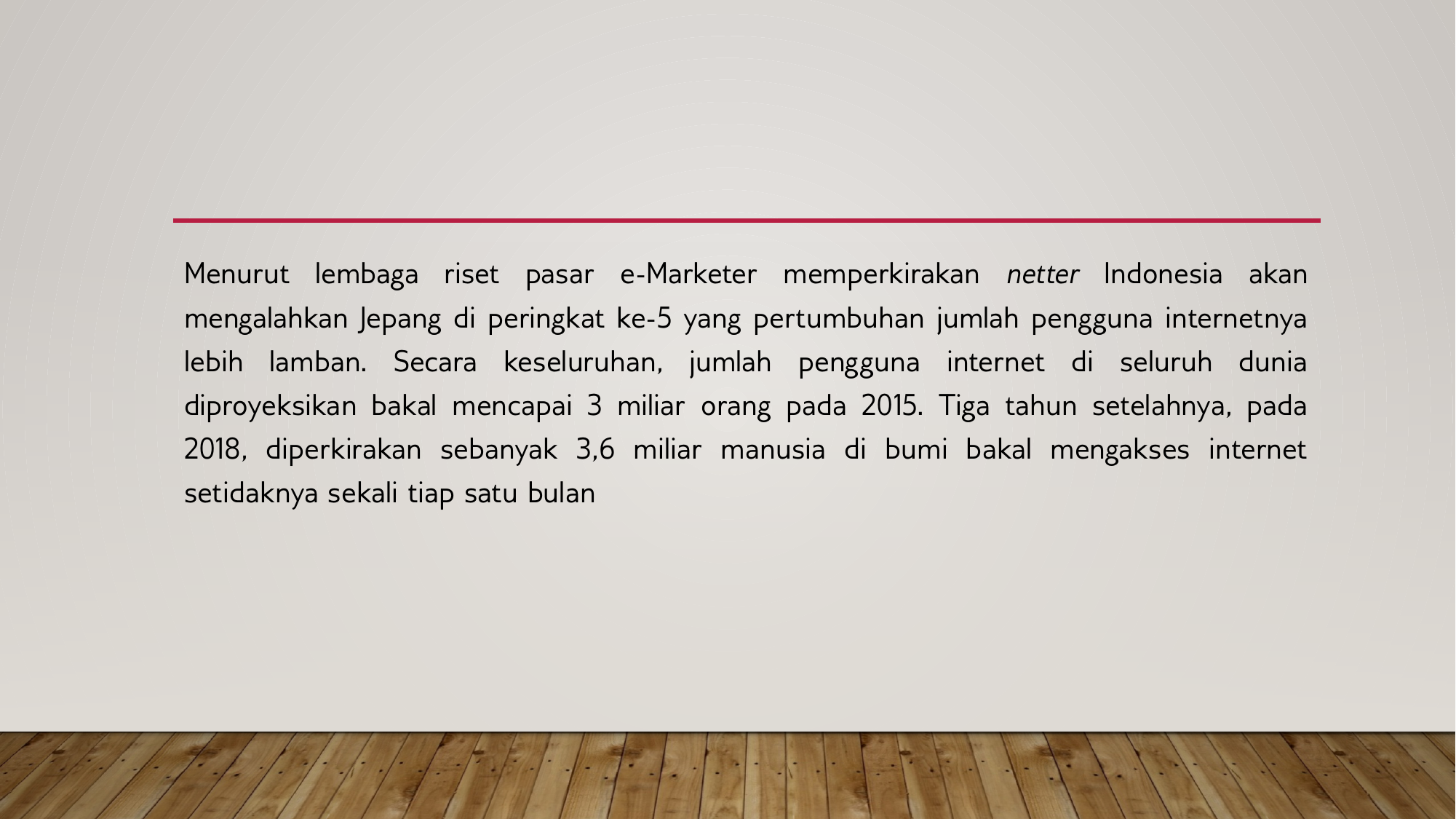

#
Menurut lembaga riset pasar e-Marketer memperkirakan netter Indonesia akan mengalahkan Jepang di peringkat ke-5 yang pertumbuhan jumlah pengguna internetnya lebih lamban. Secara keseluruhan, jumlah pengguna internet di seluruh dunia diproyeksikan bakal mencapai 3 miliar orang pada 2015. Tiga tahun setelahnya, pada 2018, diperkirakan sebanyak 3,6 miliar manusia di bumi bakal mengakses internet setidaknya sekali tiap satu bulan